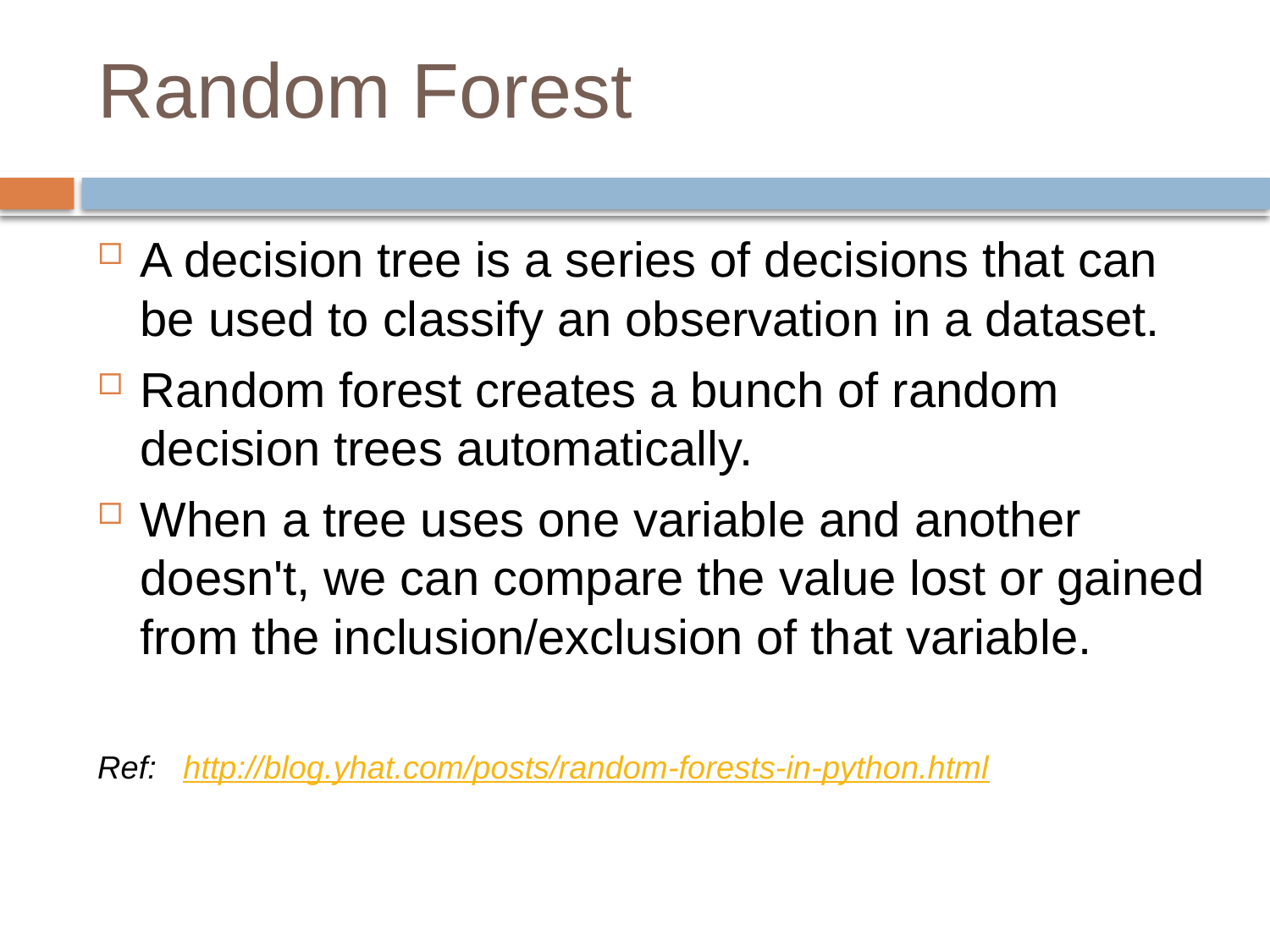

# Random Forest
A decision tree is a series of decisions that can be used to classify an observation in a dataset.
Random forest creates a bunch of random decision trees automatically.
When a tree uses one variable and another doesn't, we can compare the value lost or gained from the inclusion/exclusion of that variable.

Ref:   http://blog.yhat.com/posts/random-forests-in-python.html